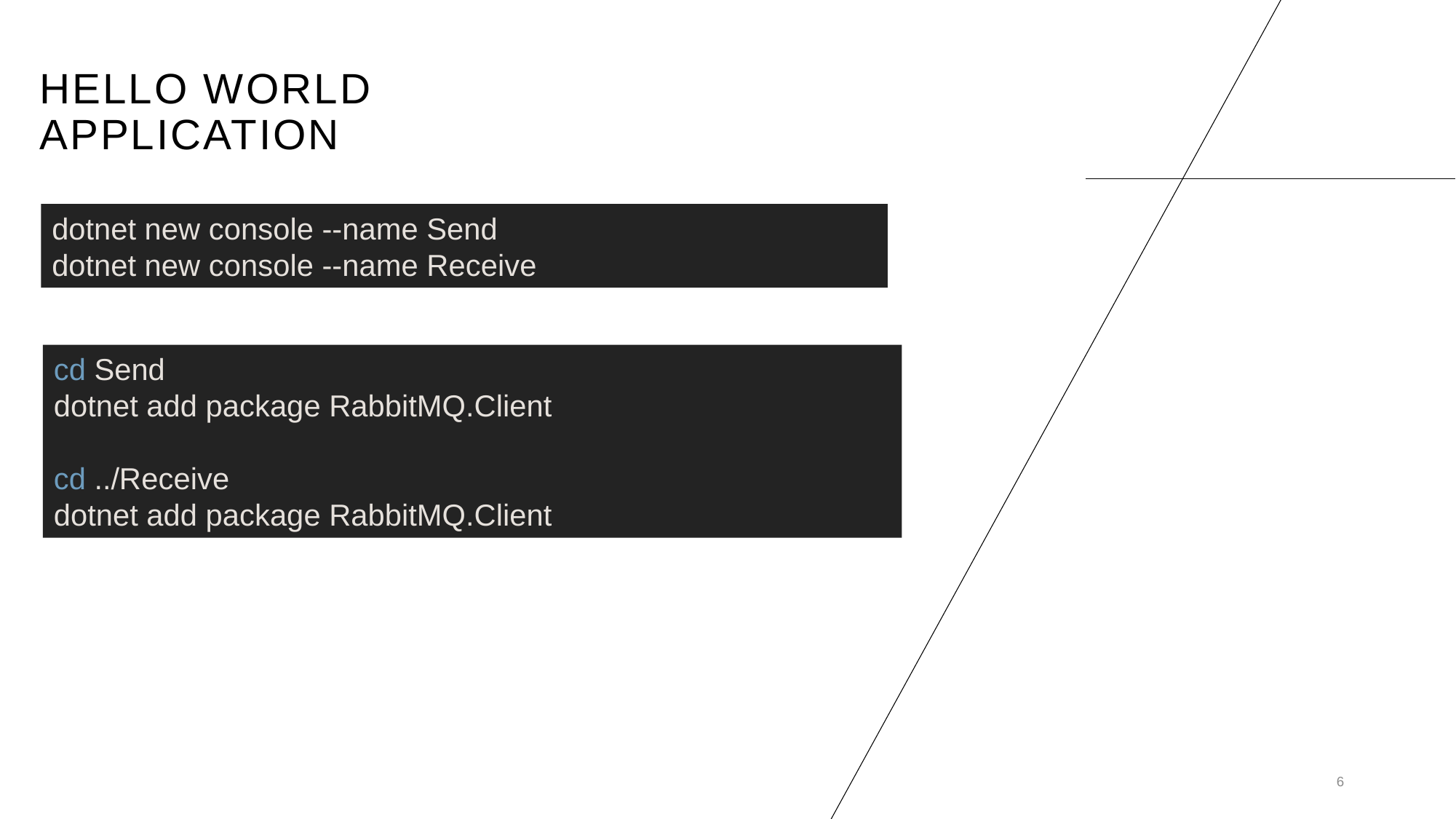

# Hello world applıcatıon
dotnet new console --name Send
dotnet new console --name Receive
cd Send
dotnet add package RabbitMQ.Client

cd ../Receive
dotnet add package RabbitMQ.Client
6